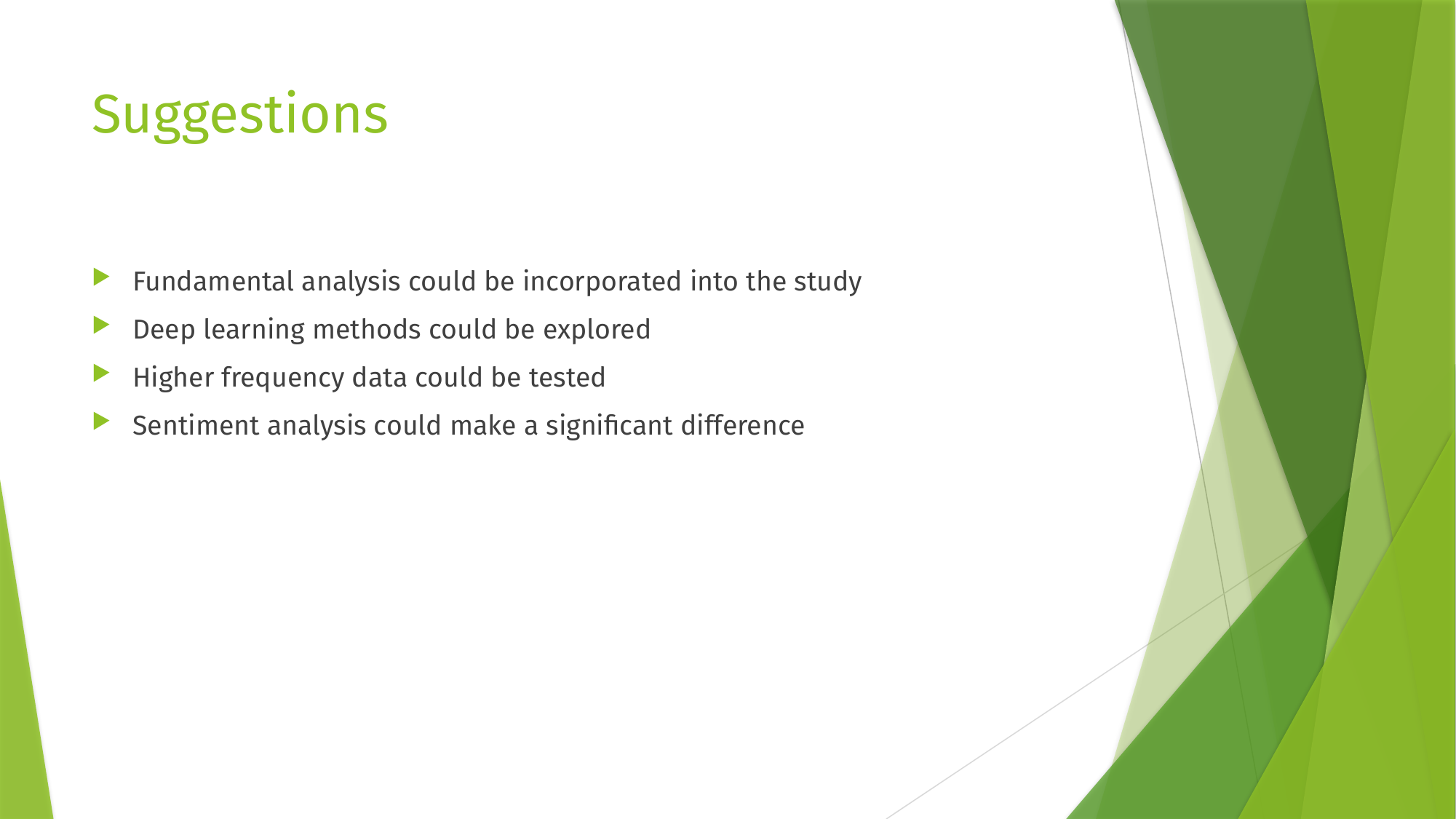

# Suggestions
Fundamental analysis could be incorporated into the study
Deep learning methods could be explored
Higher frequency data could be tested
Sentiment analysis could make a significant difference